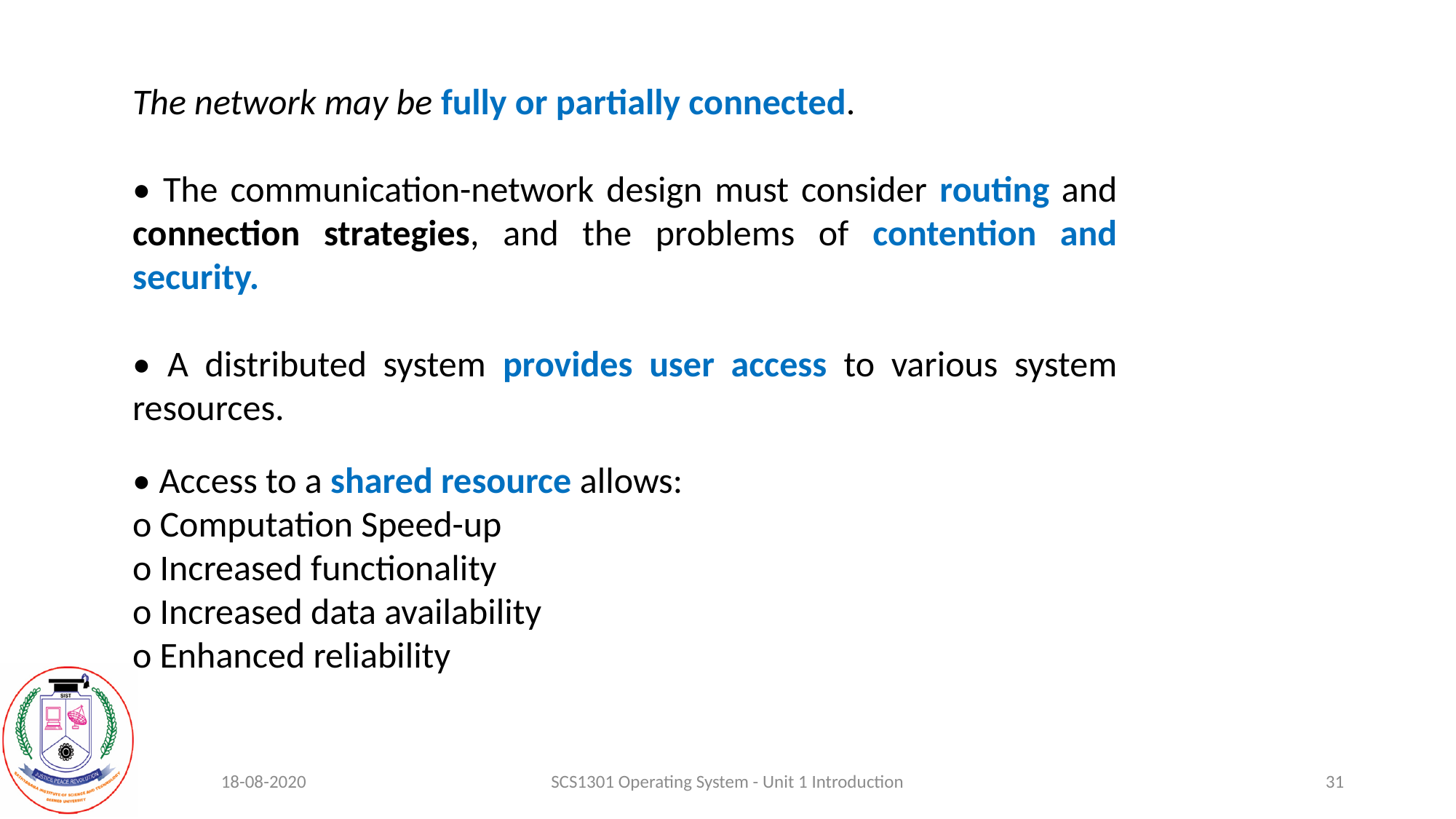

The network may be fully or partially connected.

• The communication-network design must consider routing and connection strategies, and the problems of contention and security.

• A distributed system provides user access to various system resources.

• Access to a shared resource allows:
o Computation Speed-up
o Increased functionality
o Increased data availability
o Enhanced reliability

18-08-2020
SCS1301 Operating System - Unit 1 Introduction
31